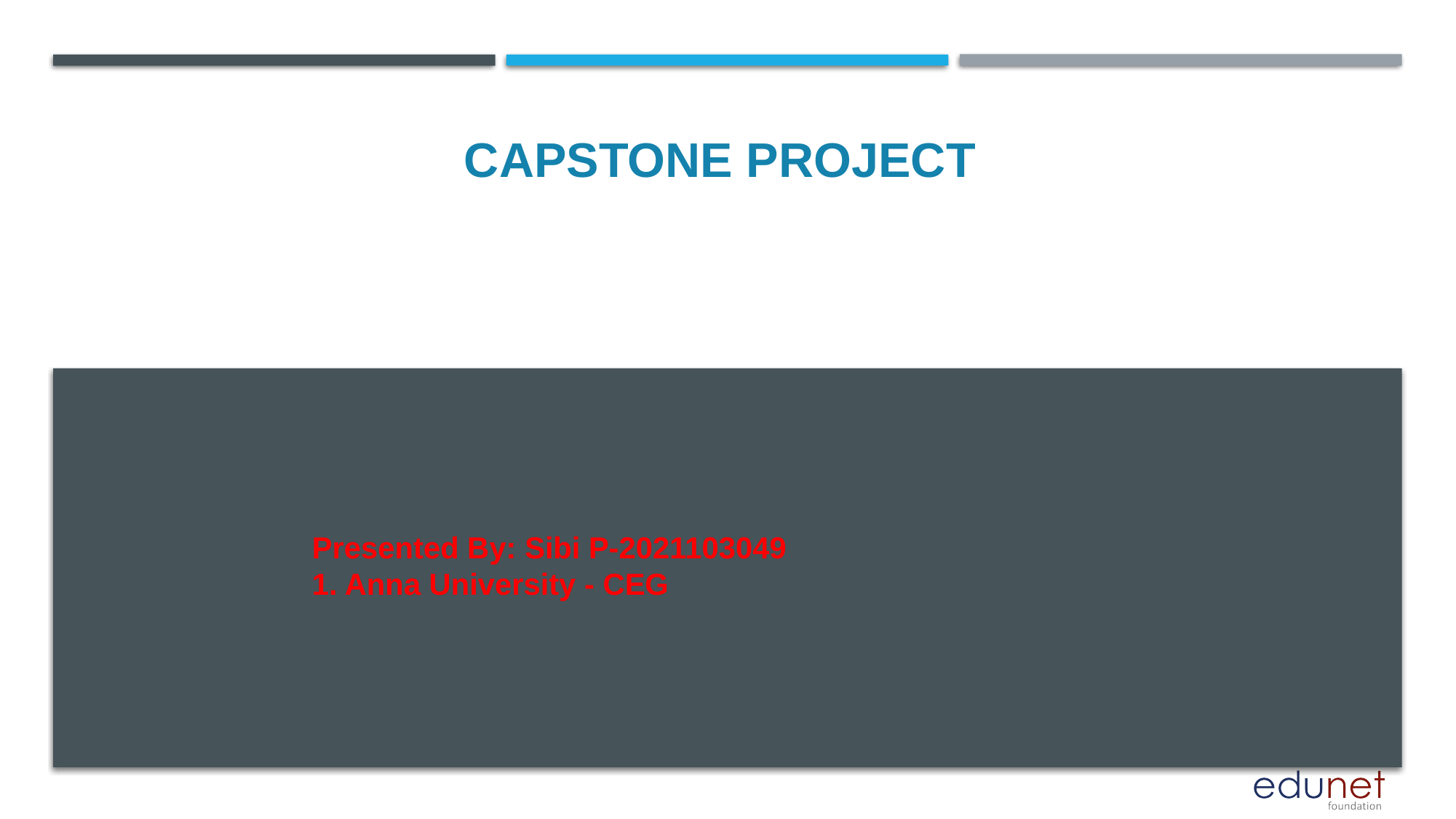

CAPSTONE PROJECT
#
Presented By: Sibi P-2021103049
1. Anna University - CEG